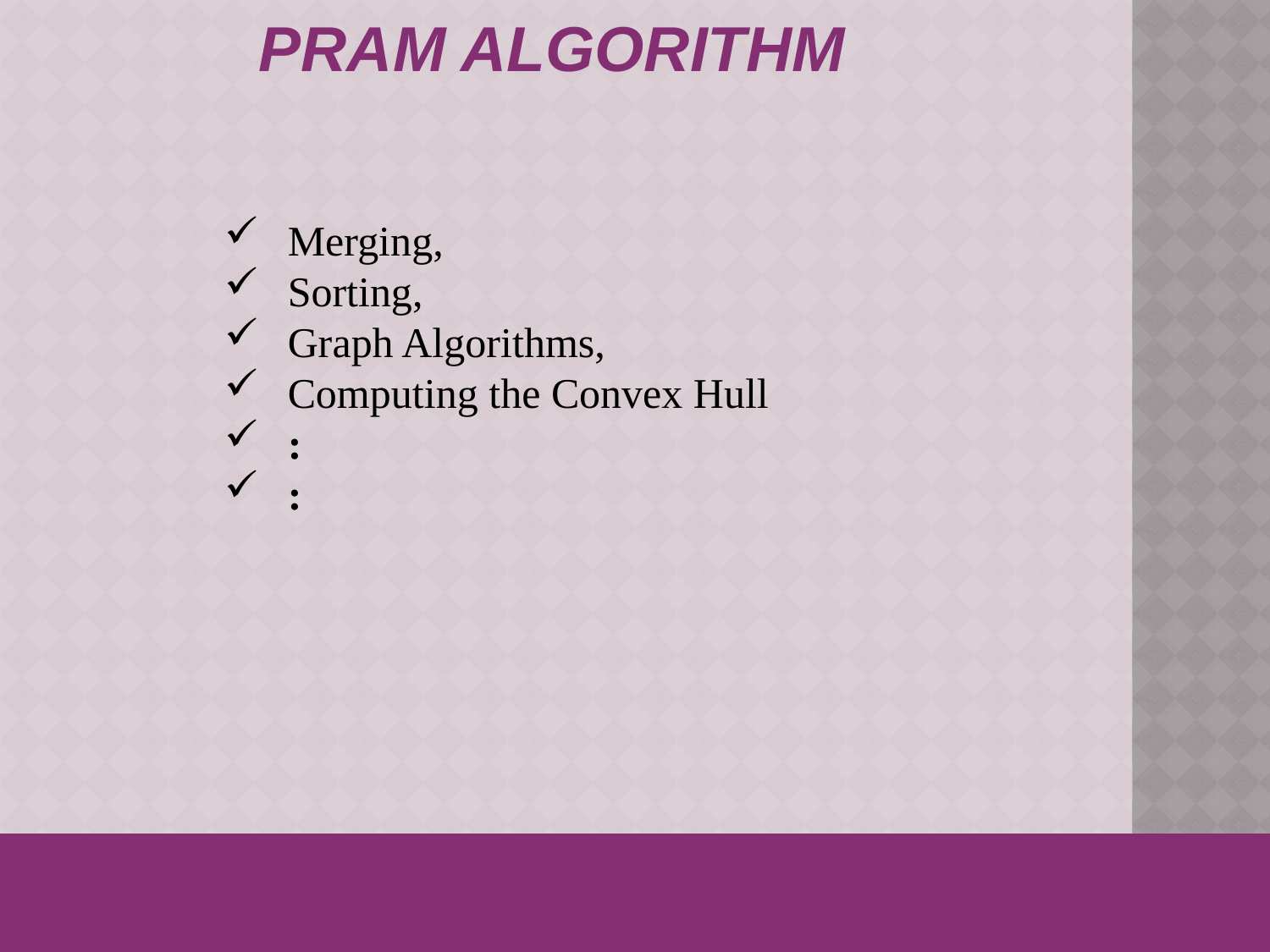

PRAM ALGORITHM

Merging,
Sorting,
Graph Algorithms,
Computing the Convex Hull
:
: